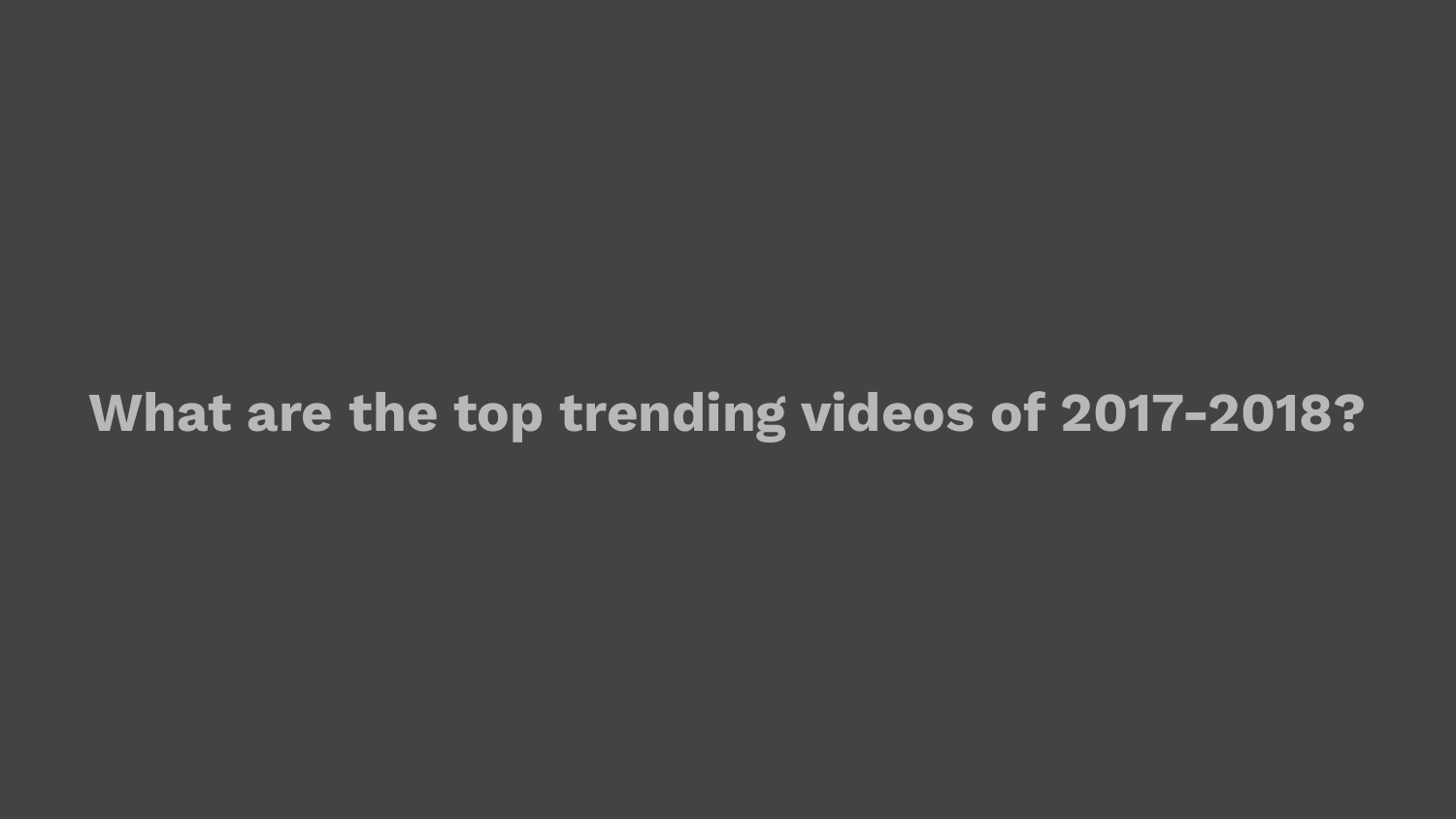

What are the top trending videos of 2017-2018?